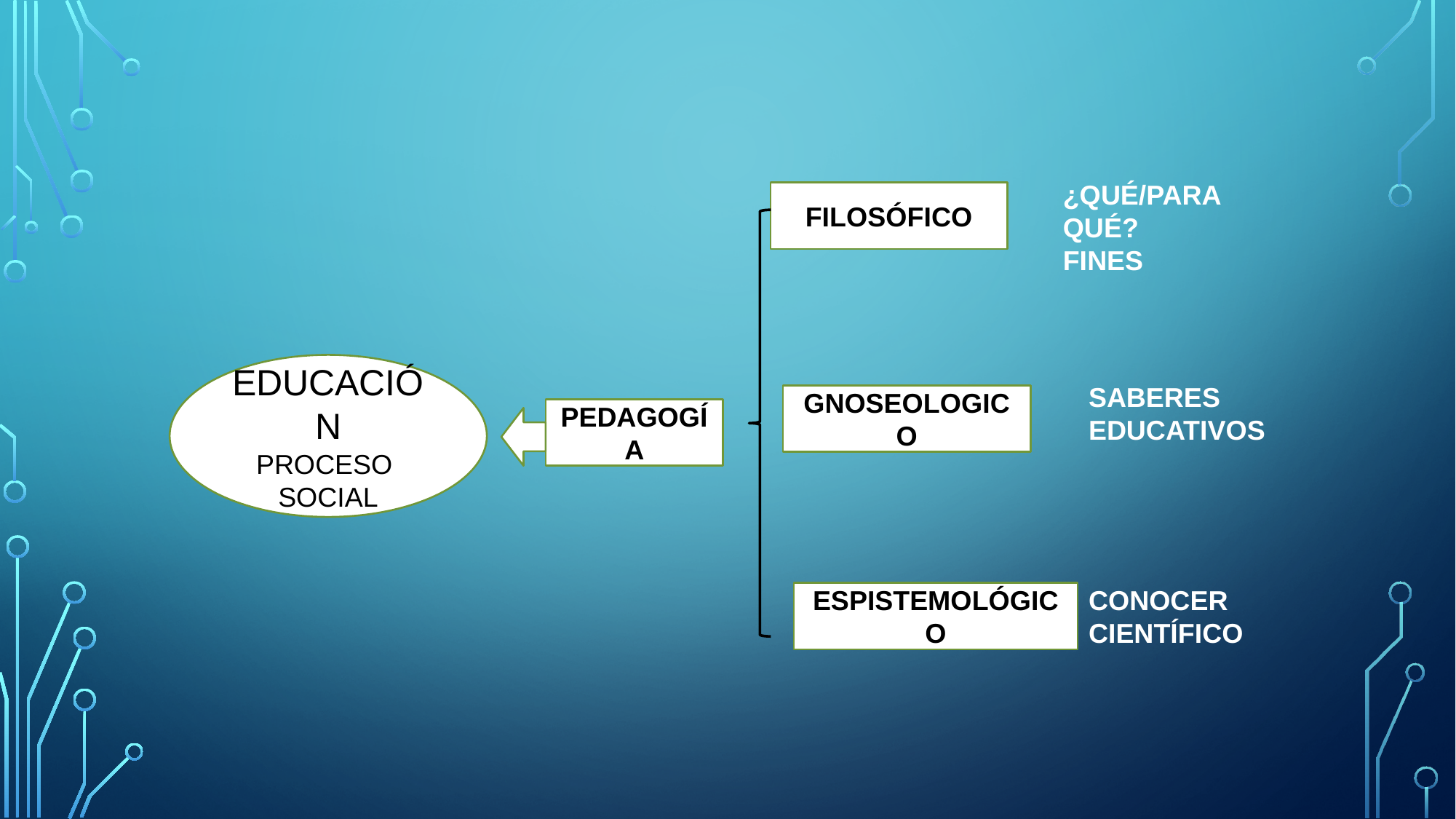

¿QUÉ/PARA QUÉ? FINES
FILOSÓFICO

EDUCACIÓN
PROCESO  SOCIAL
SABERES  EDUCATIVOS
GNOSEOLOGICO
PEDAGOGÍA

CONOCER CIENTÍFICO
ESPISTEMOLÓGICO